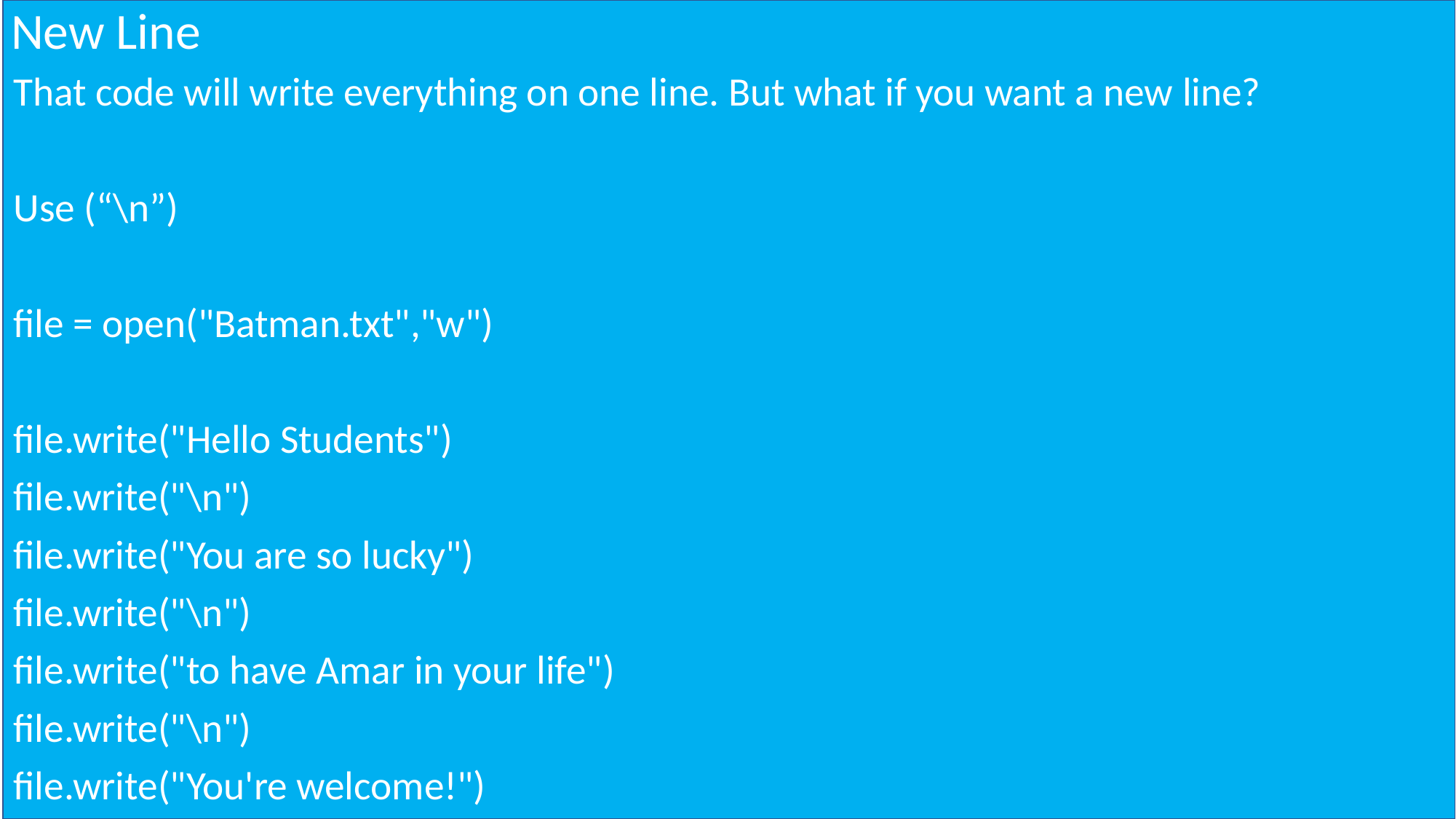

# New Line
That code will write everything on one line. But what if you want a new line?

Use (“\n”)

file = open("Batman.txt","w")

file.write("Hello Students")
file.write("\n")
file.write("You are so lucky")
file.write("\n")
file.write("to have Amar in your life")
file.write("\n")
file.write("You're welcome!")